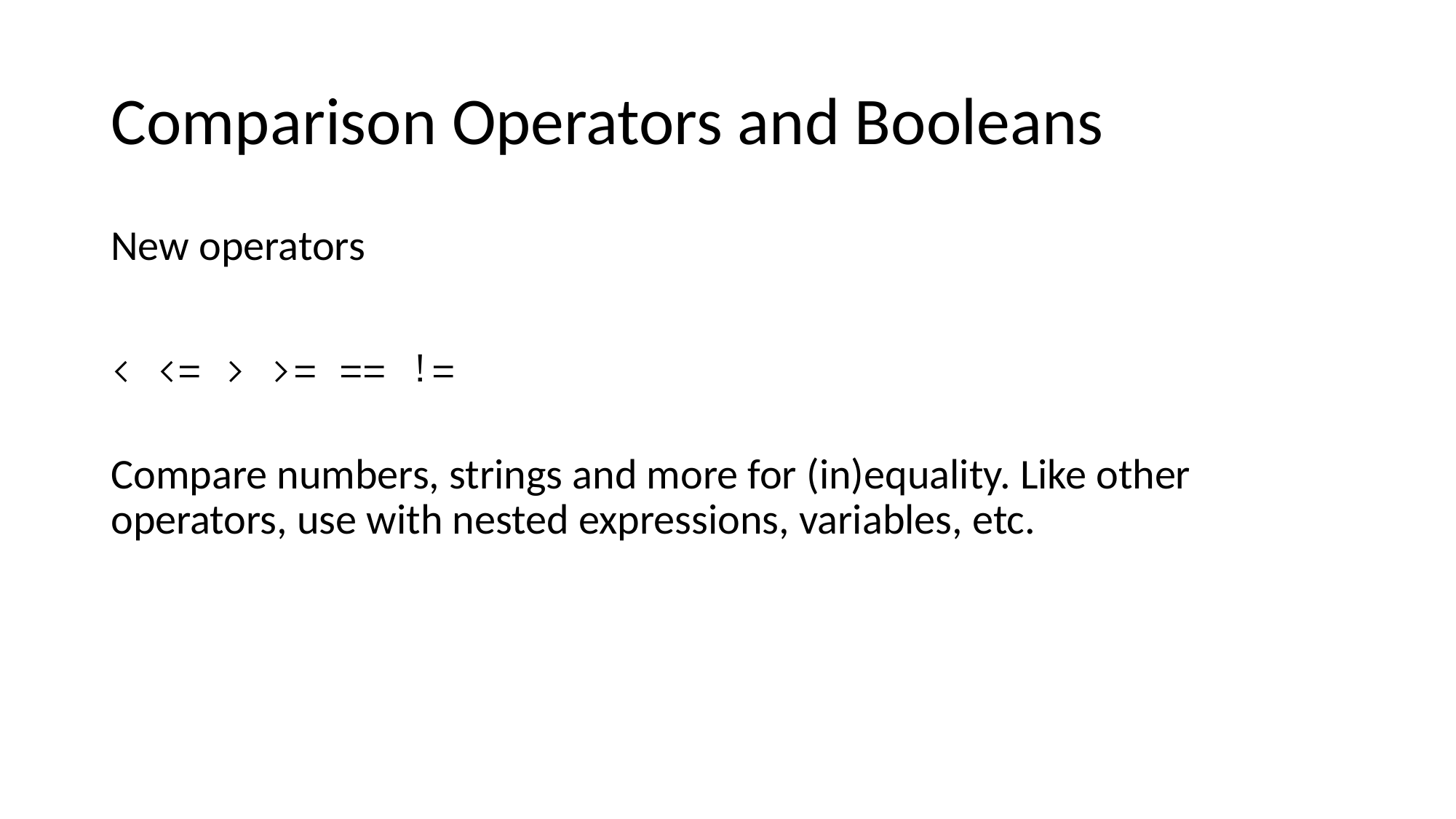

# Comparison Operators and Booleans
New operators

< <= > >= == !=
Compare numbers, strings and more for (in)equality. Like other operators, use with nested expressions, variables, etc.